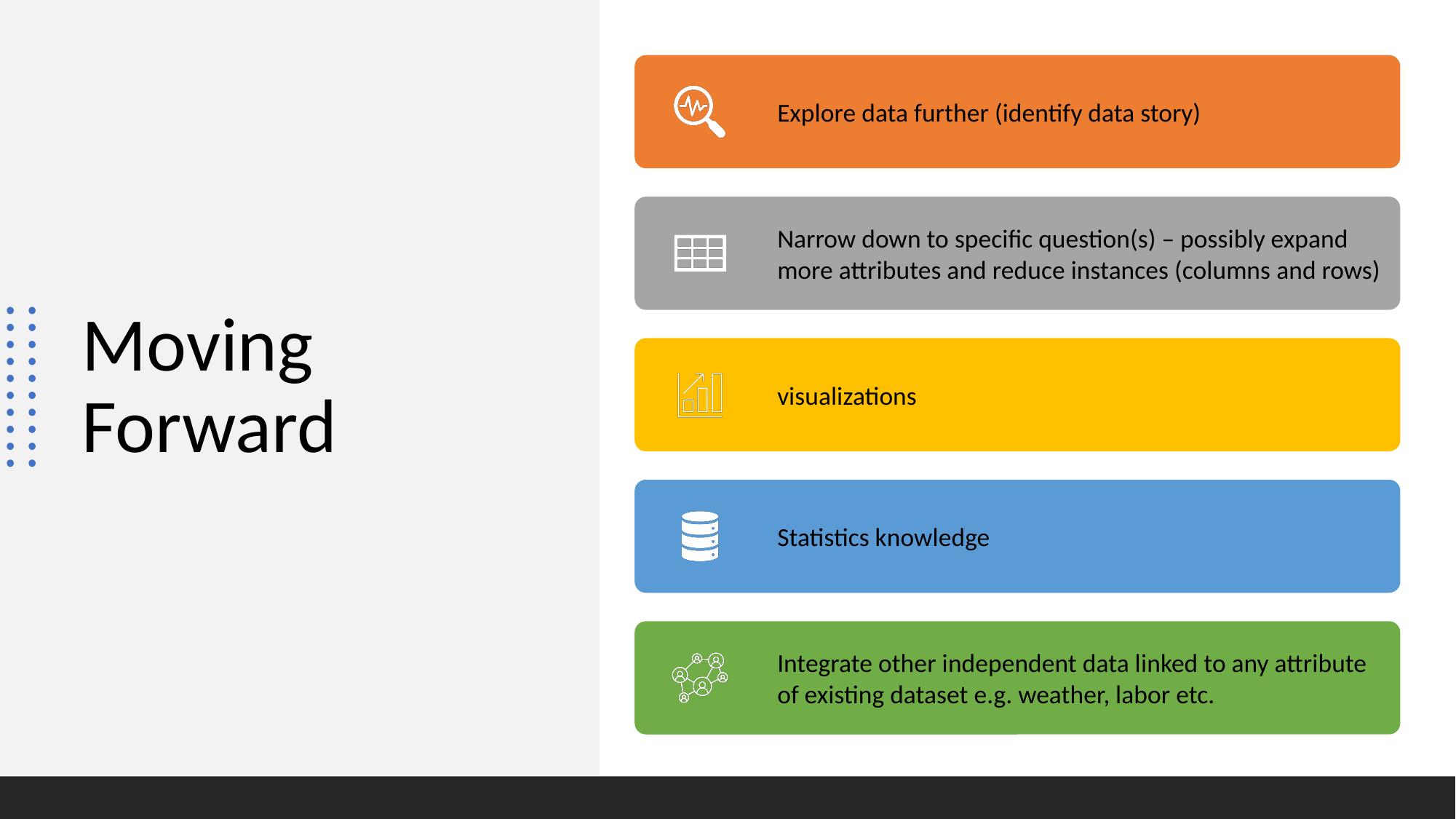

Explore data further (identify data story)
Narrow down to specific question(s) – possibly expand more attributes and reduce instances (columns and rows)
visualizations
Statistics knowledge
Integrate other independent data linked to any attribute of existing dataset e.g. weather, labor etc.
# Moving Forward